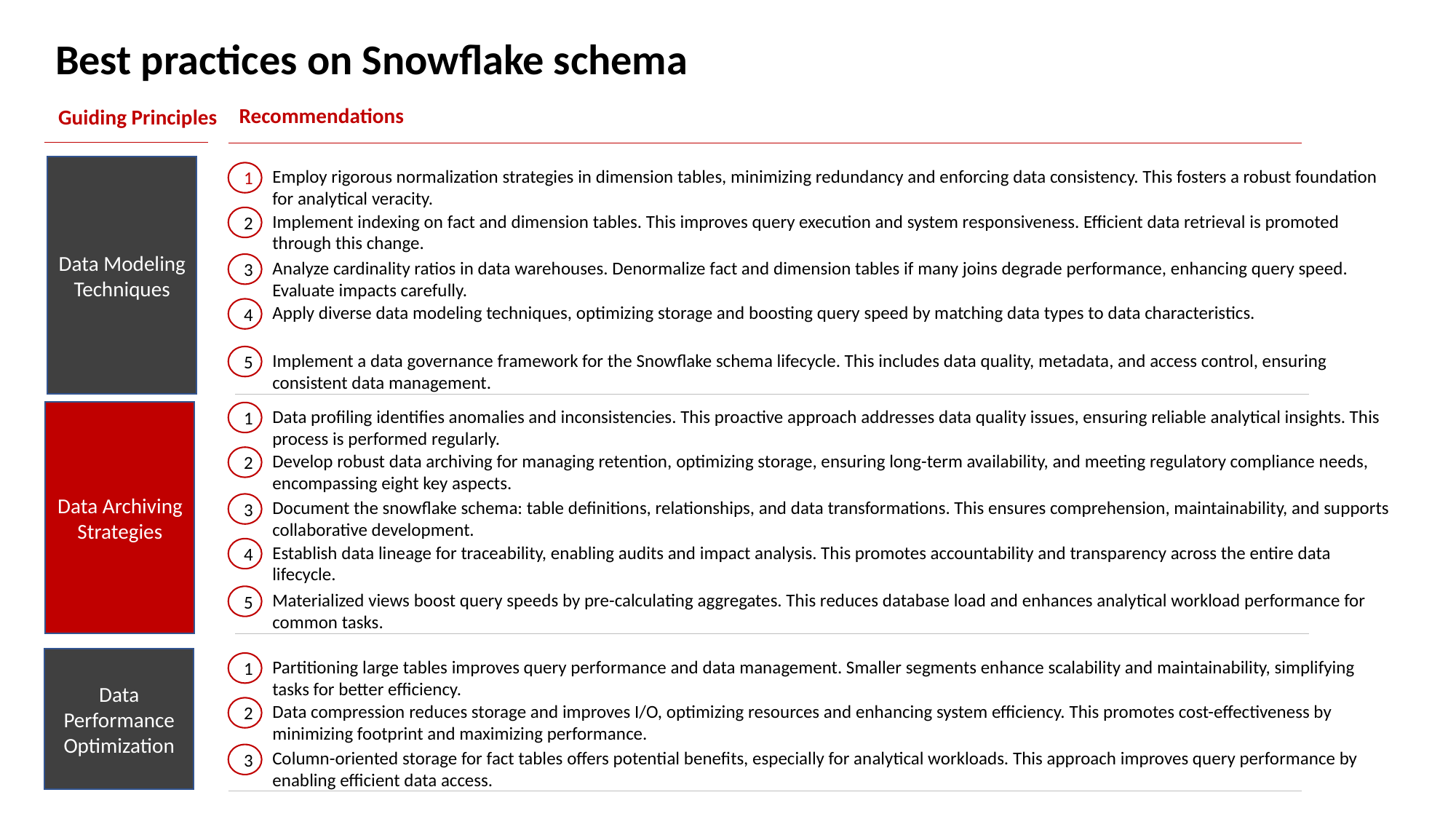

Best practices on Snowflake schema
Recommendations
Guiding Principles
Data Modeling Techniques
Employ rigorous normalization strategies in dimension tables, minimizing redundancy and enforcing data consistency. This fosters a robust foundation for analytical veracity.
1
Implement indexing on fact and dimension tables. This improves query execution and system responsiveness. Efficient data retrieval is promoted through this change.
2
Analyze cardinality ratios in data warehouses. Denormalize fact and dimension tables if many joins degrade performance, enhancing query speed. Evaluate impacts carefully.
3
Apply diverse data modeling techniques, optimizing storage and boosting query speed by matching data types to data characteristics.
4
Implement a data governance framework for the Snowflake schema lifecycle. This includes data quality, metadata, and access control, ensuring consistent data management.
5
Data profiling identifies anomalies and inconsistencies. This proactive approach addresses data quality issues, ensuring reliable analytical insights. This process is performed regularly.
Data Archiving Strategies
1
Develop robust data archiving for managing retention, optimizing storage, ensuring long-term availability, and meeting regulatory compliance needs, encompassing eight key aspects.
2
Document the snowflake schema: table definitions, relationships, and data transformations. This ensures comprehension, maintainability, and supports collaborative development.
3
Establish data lineage for traceability, enabling audits and impact analysis. This promotes accountability and transparency across the entire data lifecycle.
4
Materialized views boost query speeds by pre-calculating aggregates. This reduces database load and enhances analytical workload performance for common tasks.
5
Data Performance Optimization
Partitioning large tables improves query performance and data management. Smaller segments enhance scalability and maintainability, simplifying tasks for better efficiency.
1
Data compression reduces storage and improves I/O, optimizing resources and enhancing system efficiency. This promotes cost-effectiveness by minimizing footprint and maximizing performance.
2
Column-oriented storage for fact tables offers potential benefits, especially for analytical workloads. This approach improves query performance by enabling efficient data access.
3